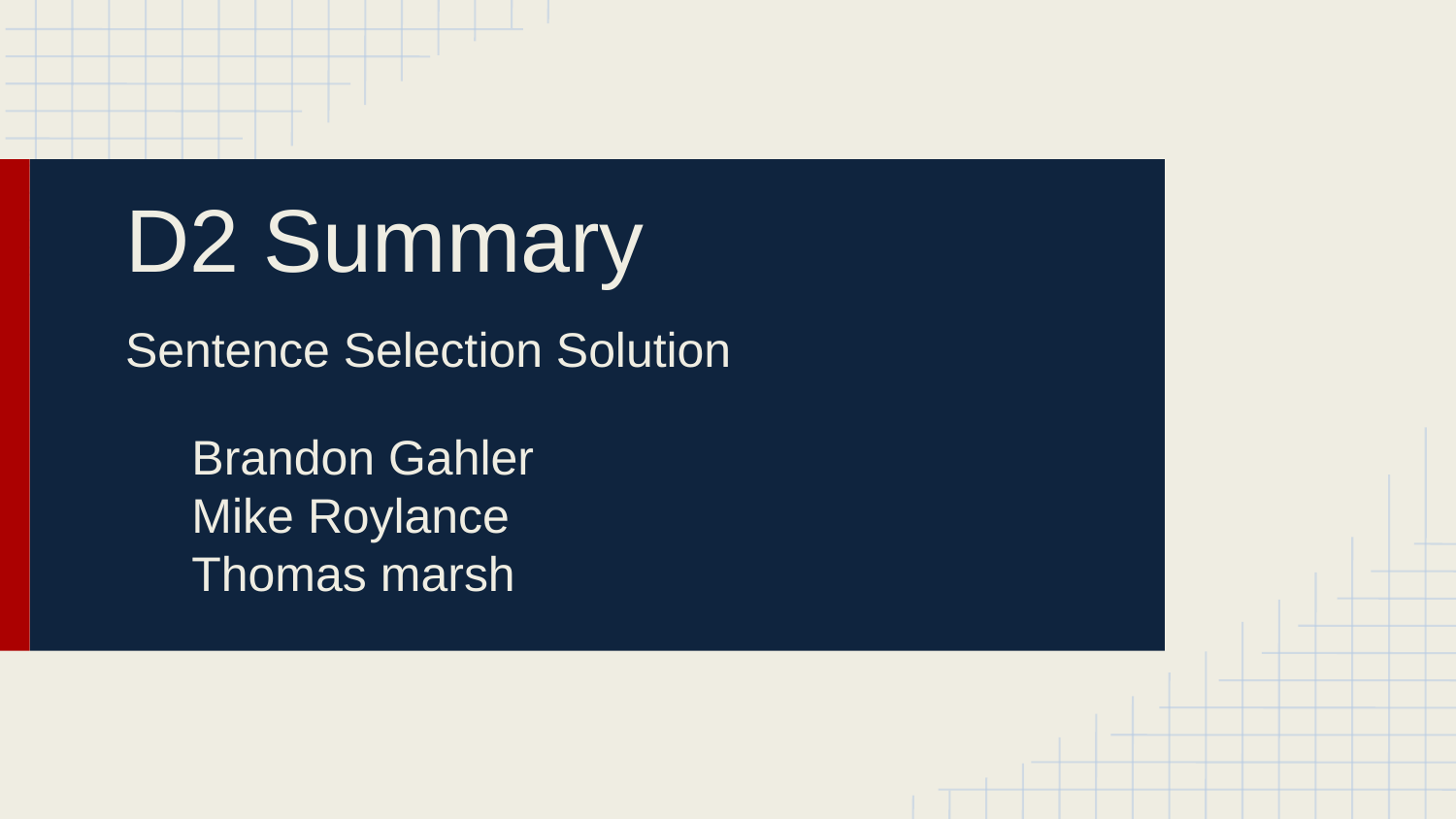

# D2 Summary
Sentence Selection Solution

Brandon Gahler Mike Roylance
Thomas marsh